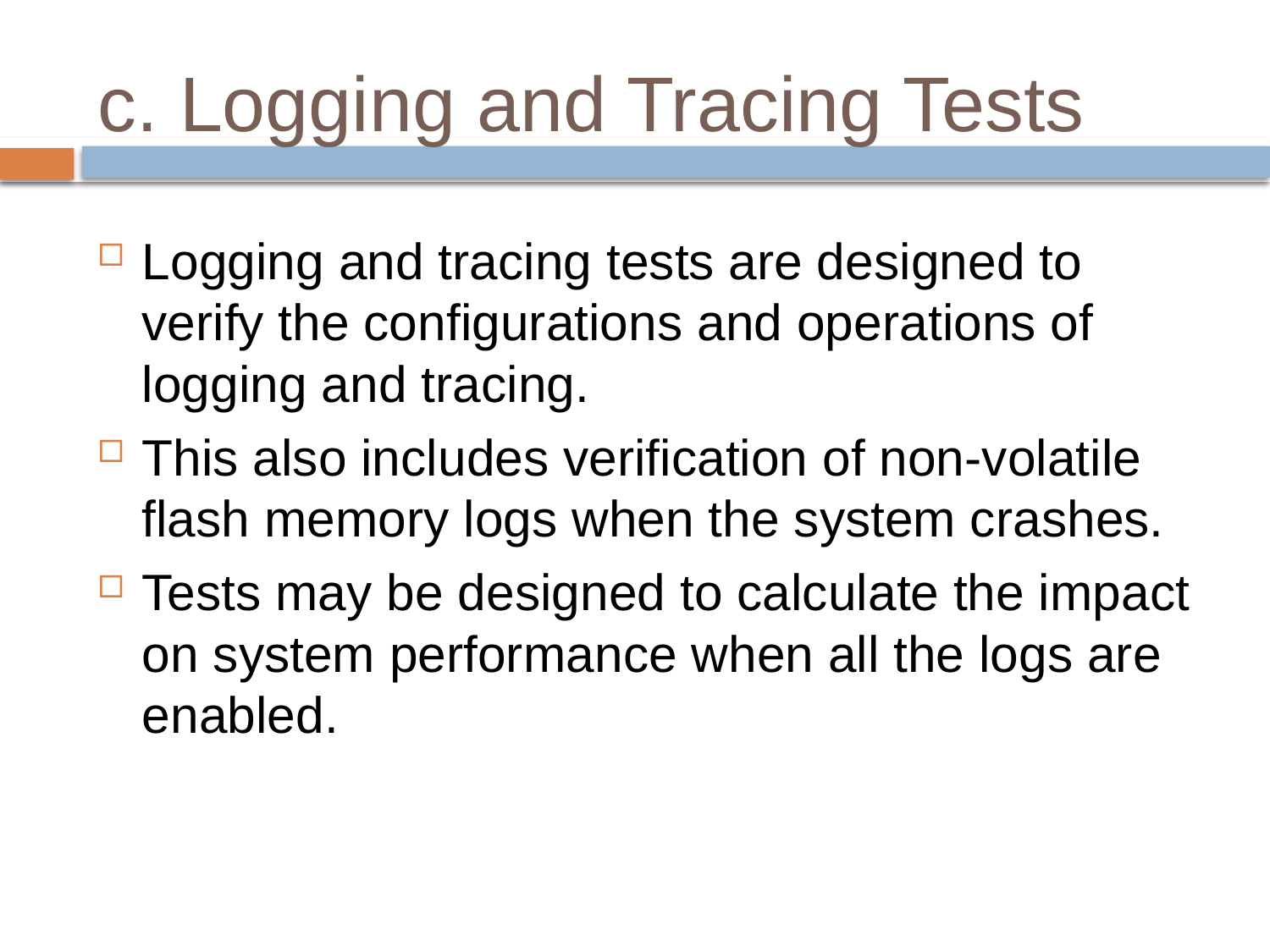

# c. Logging and Tracing Tests
Logging and tracing tests are designed to verify the configurations and operations of logging and tracing.
This also includes verification of non-volatile flash memory logs when the system crashes.
Tests may be designed to calculate the impact on system performance when all the logs are enabled.